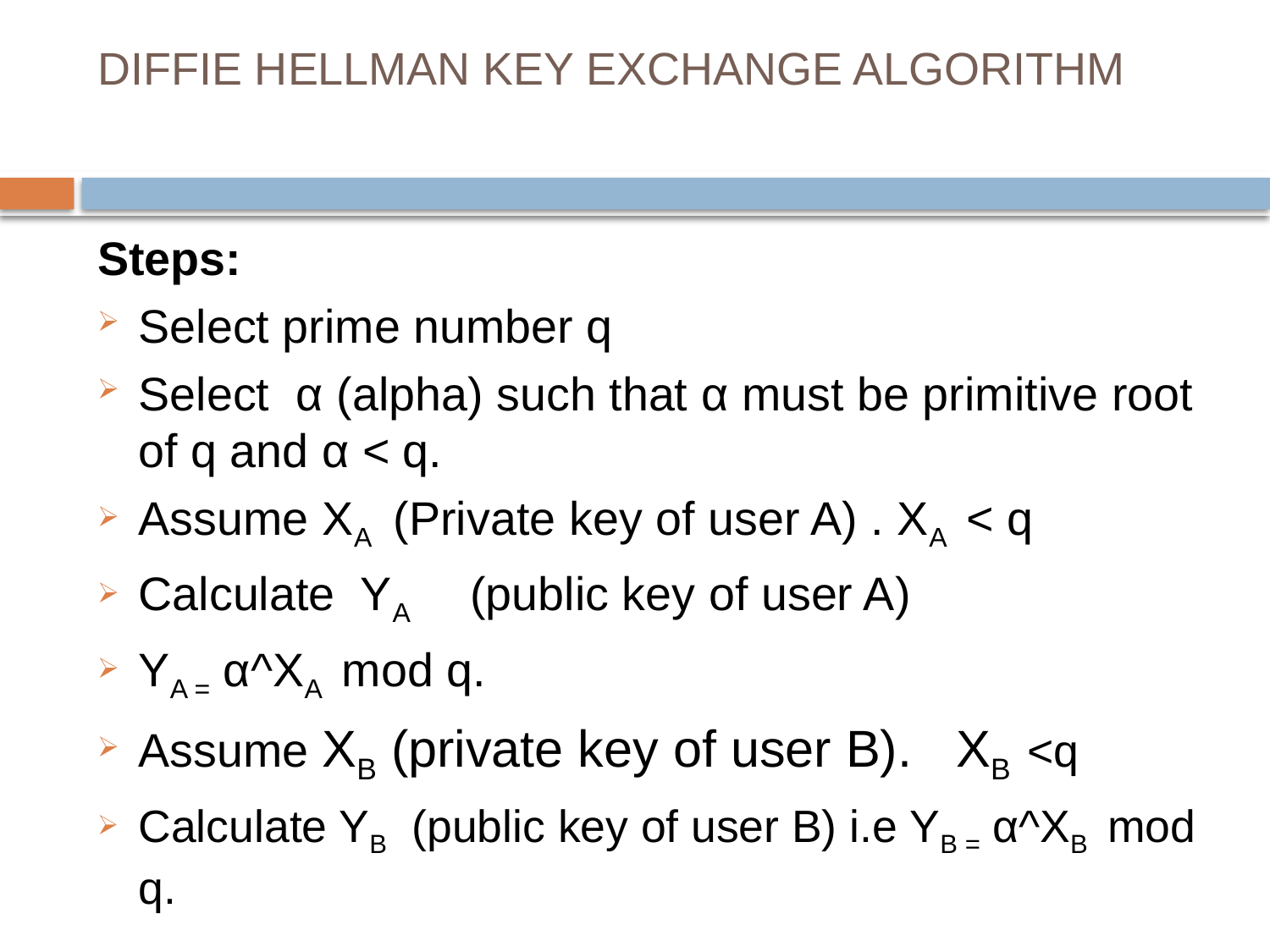

# DIFFIE HELLMAN KEY EXCHANGE ALGORITHM
Steps:
Select prime number q
Select  α (alpha) such that α must be primitive root of q and α < q.
Assume XA   (Private key of user A) . XA  < q
Calculate  YA        (public key of user A)
YA = α^XA  mod q.
Assume XB (private key of user B).   XB  <q
Calculate YB  (public key of user B) i.e YB = α^XB  mod q.